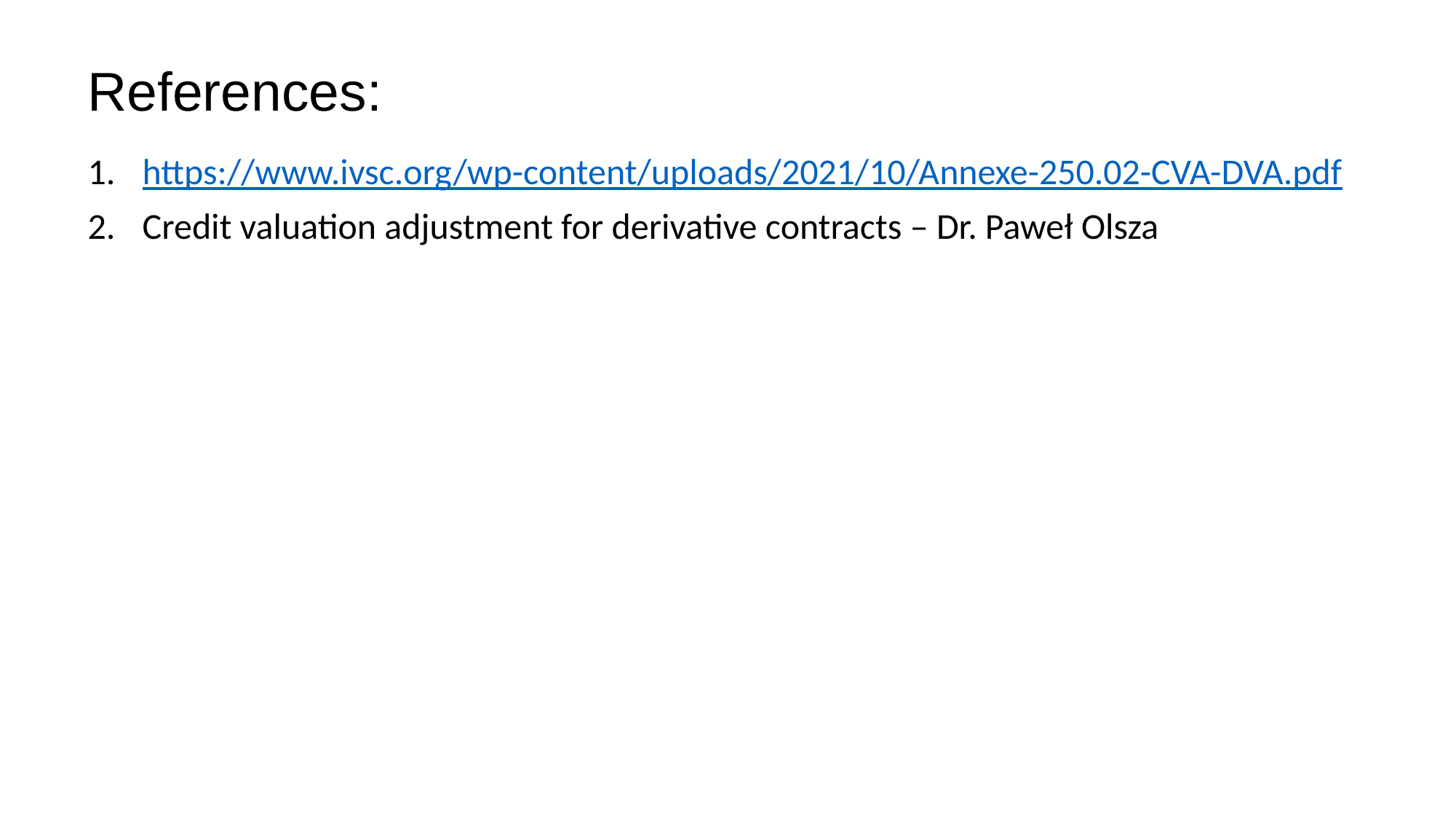

# References:
https://www.ivsc.org/wp-content/uploads/2021/10/Annexe-250.02-CVA-DVA.pdf
Credit valuation adjustment for derivative contracts – Dr. Paweł Olsza